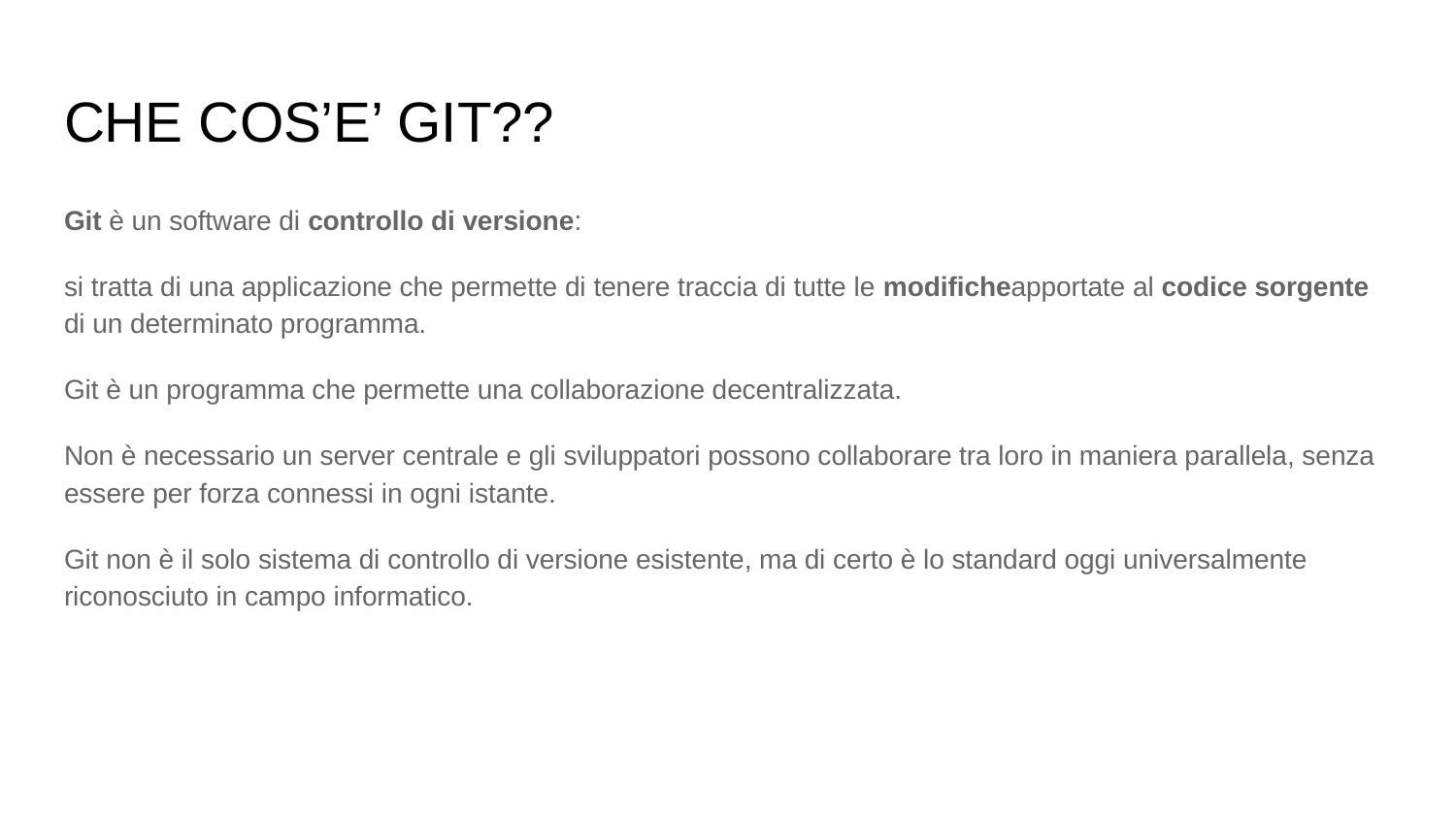

# CHE COS’E’ GIT??
Git è un software di controllo di versione:
si tratta di una applicazione che permette di tenere traccia di tutte le modificheapportate al codice sorgente di un determinato programma.
Git è un programma che permette una collaborazione decentralizzata.
Non è necessario un server centrale e gli sviluppatori possono collaborare tra loro in maniera parallela, senza essere per forza connessi in ogni istante.
Git non è il solo sistema di controllo di versione esistente, ma di certo è lo standard oggi universalmente riconosciuto in campo informatico.